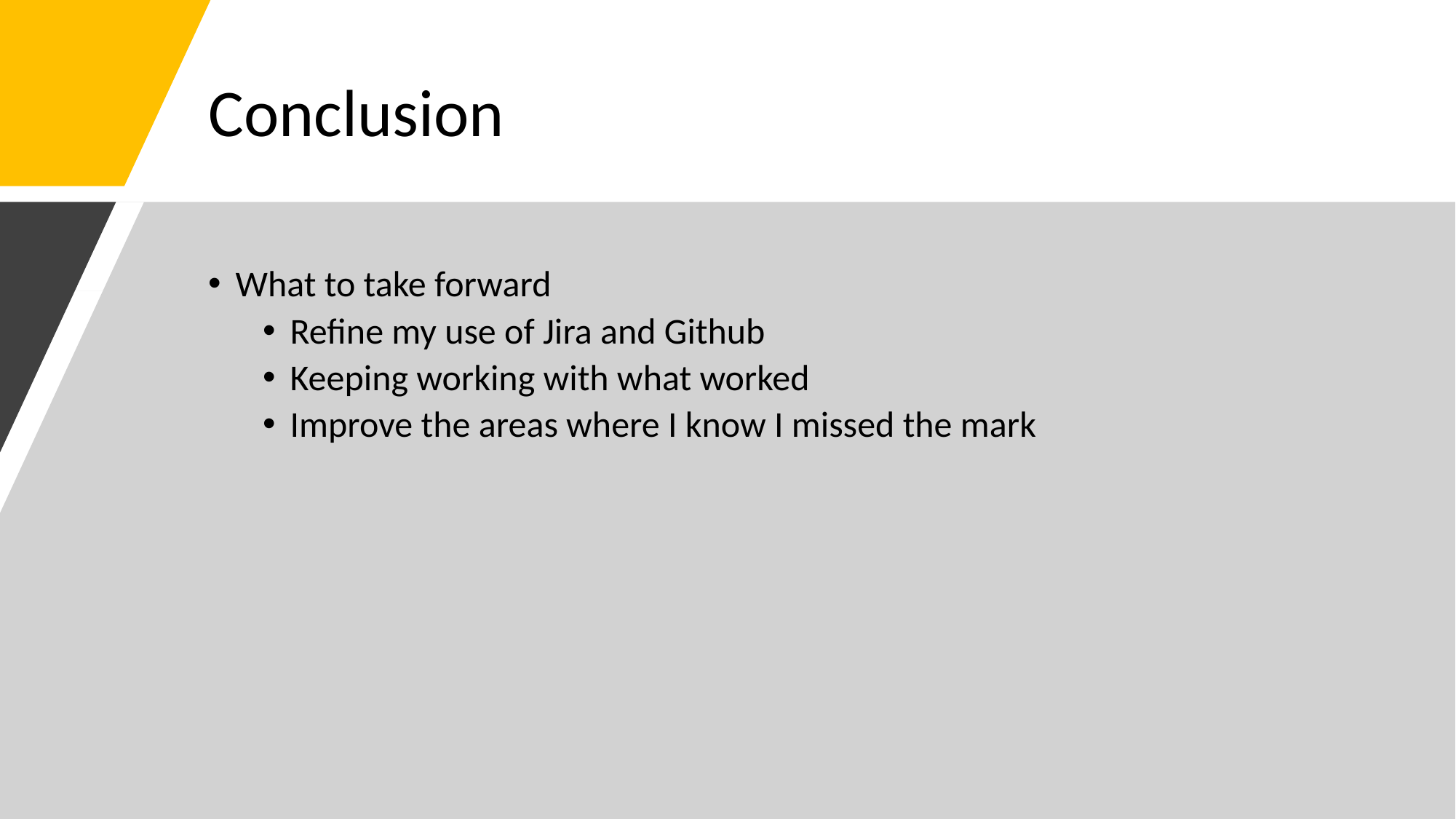

# Conclusion

What to take forward
Refine my use of Jira and Github
Keeping working with what worked
Improve the areas where I know I missed the mark